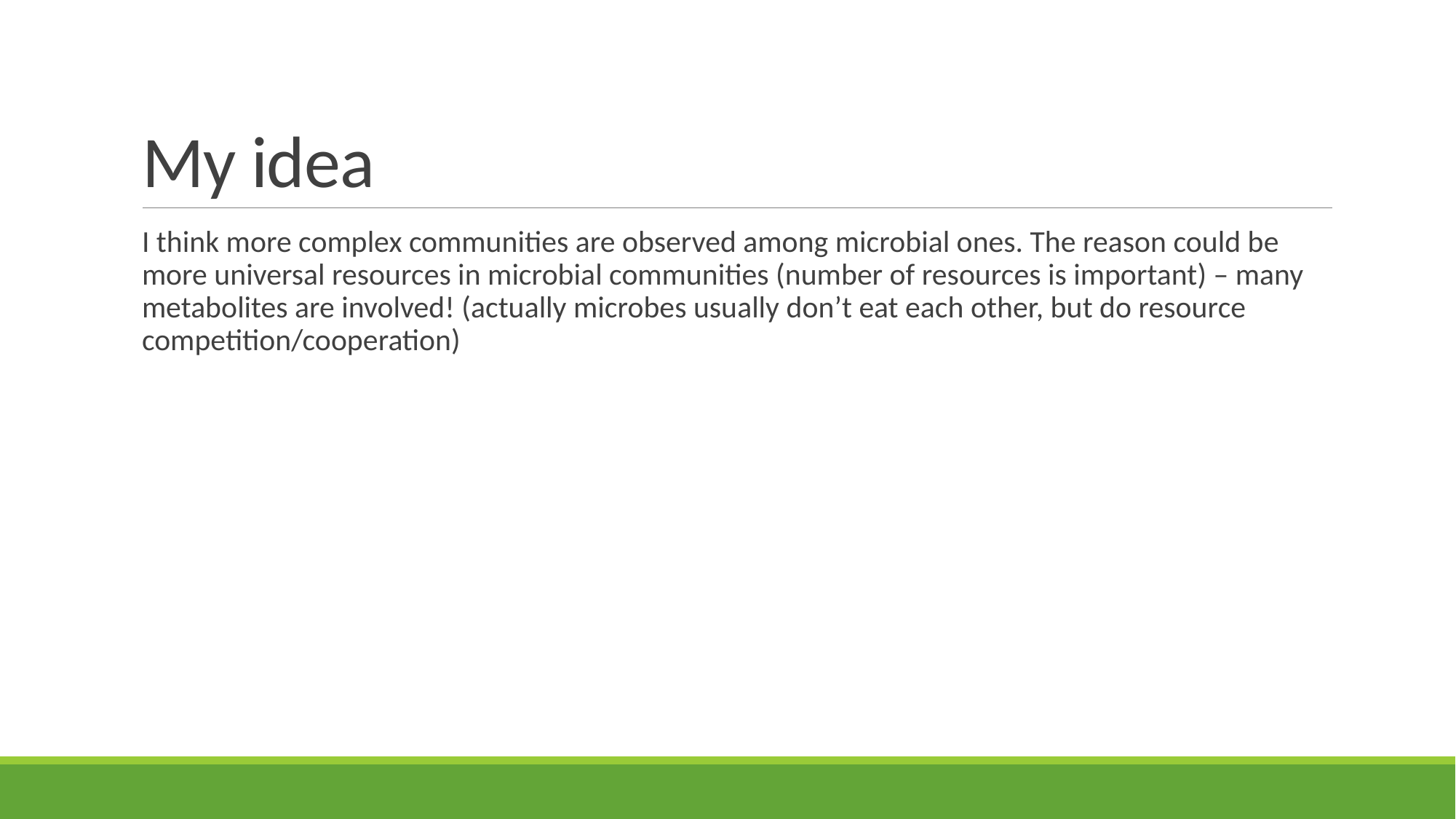

# My idea
I think more complex communities are observed among microbial ones. The reason could be more universal resources in microbial communities (number of resources is important) – many metabolites are involved! (actually microbes usually don’t eat each other, but do resource competition/cooperation)